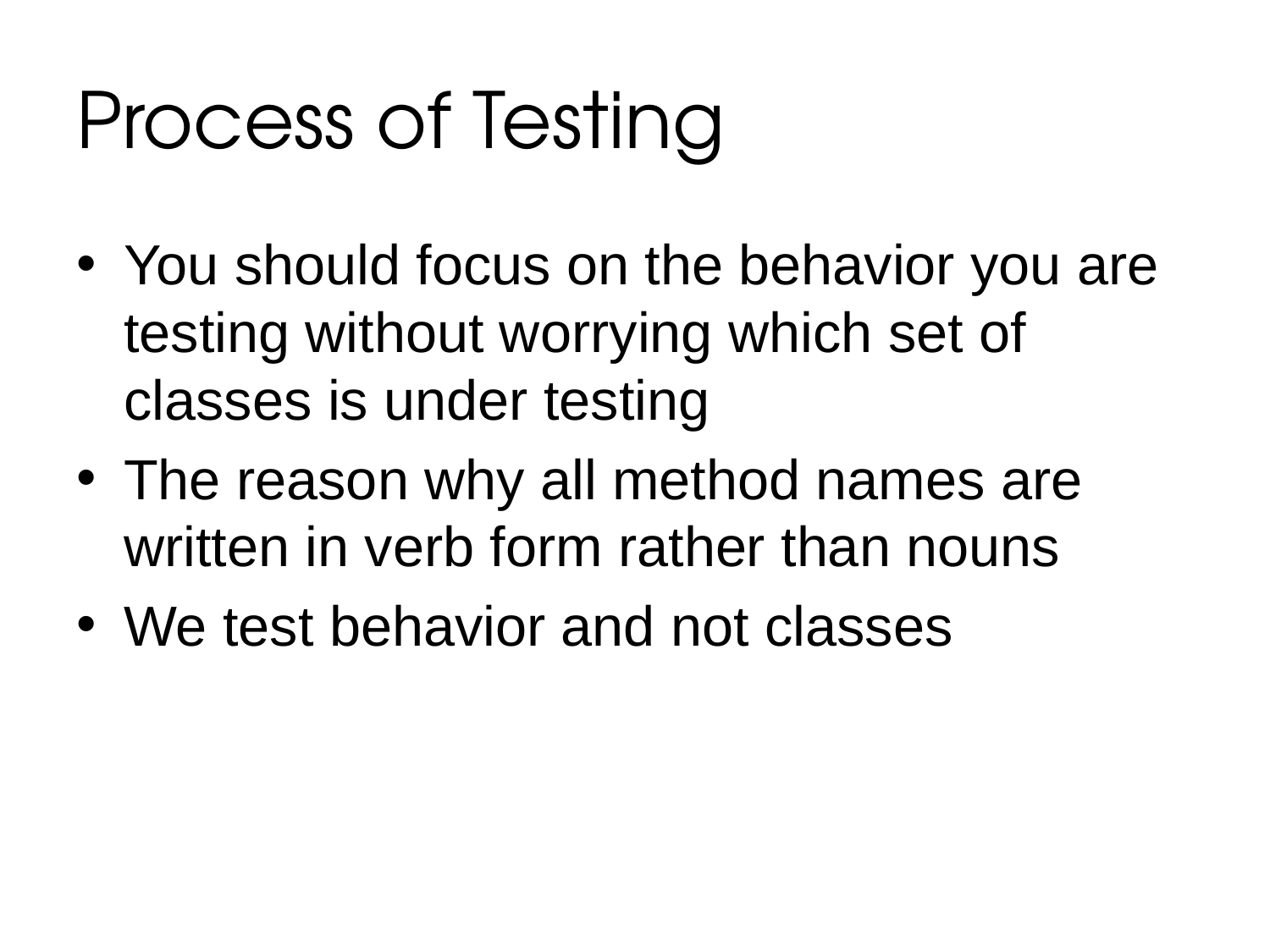

# Process of Testing
You should focus on the behavior you are testing without worrying which set of classes is under testing
The reason why all method names are written in verb form rather than nouns
We test behavior and not classes